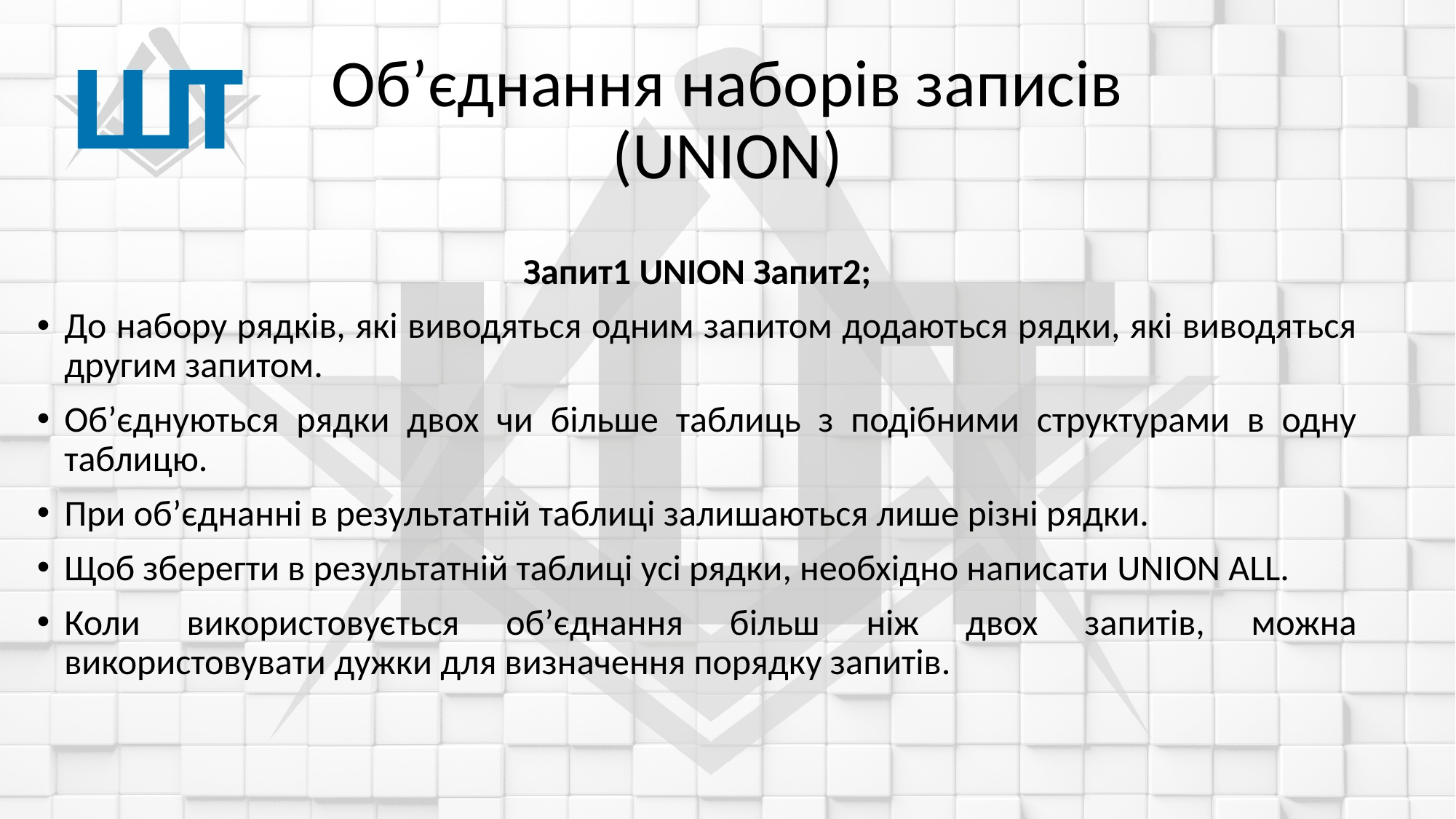

# Об’єднання наборів записів (UNION)
Запит1 UNION Запит2;
До набору рядків, які виводяться одним запитом додаються рядки, які виводяться другим запитом.
Об’єднуються рядки двох чи більше таблиць з подібними структурами в одну таблицю.
При об’єднанні в результатній таблиці залишаються лише різні рядки.
Щоб зберегти в результатній таблиці усі рядки, необхідно написати UNION ALL.
Коли використовується об’єднання більш ніж двох запитів, можна використовувати дужки для визначення порядку запитів.